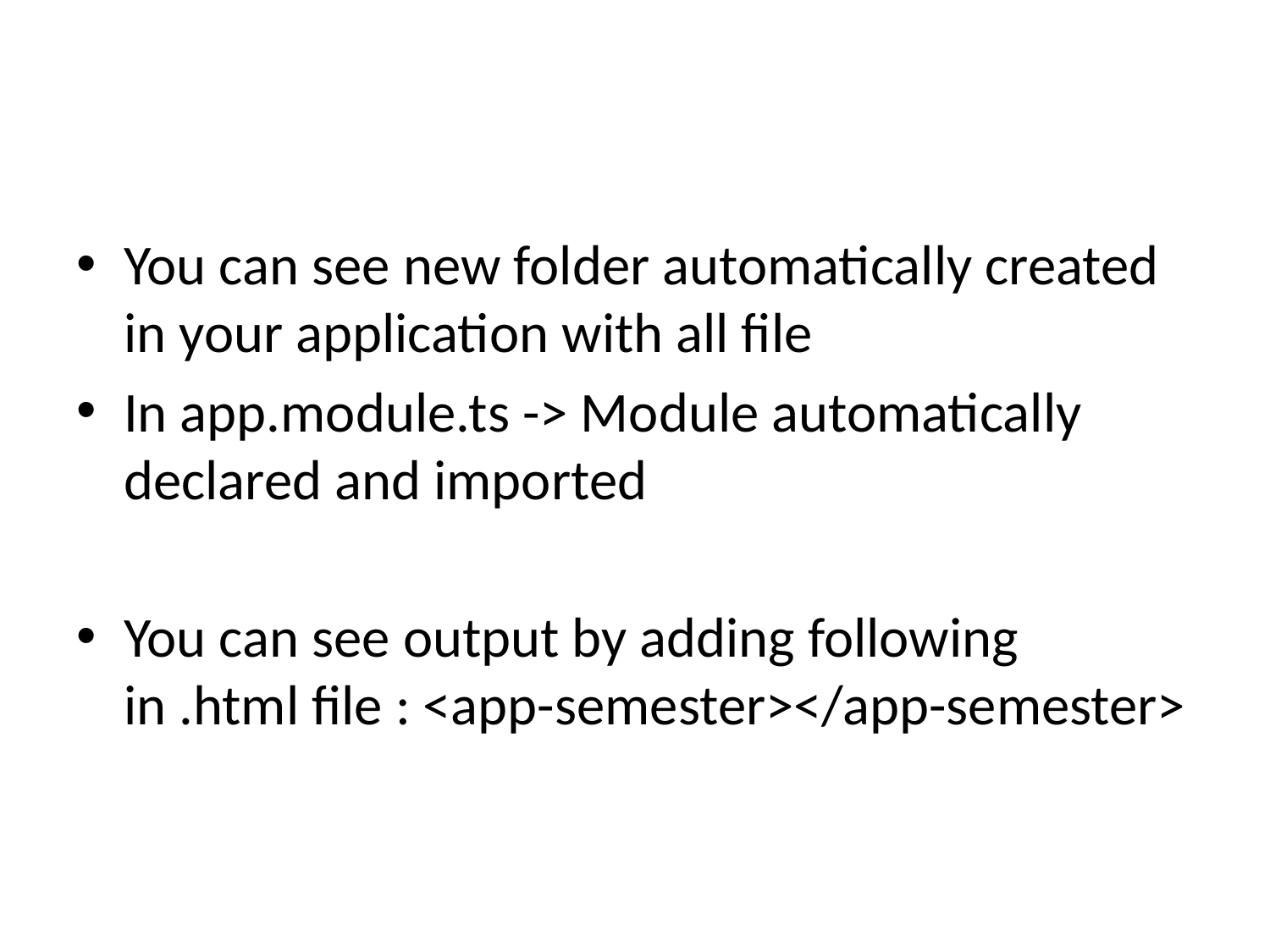

#
You can see new folder automatically created in your application with all file
In app.module.ts -> Module automatically declared and imported

You can see output by adding following in .html file : <app-semester></app-semester>